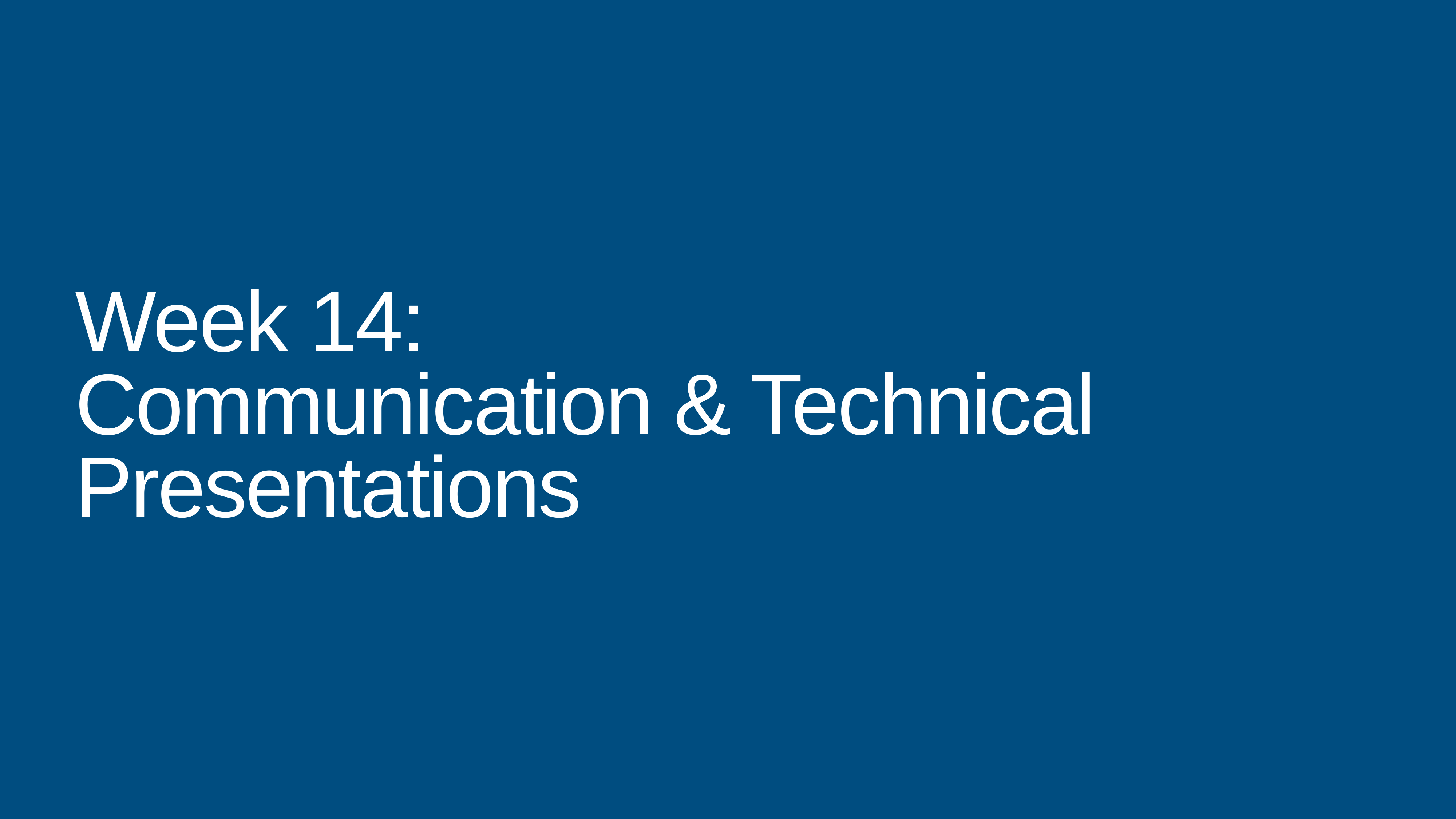

# Week 14:
Communication & Technical Presentations